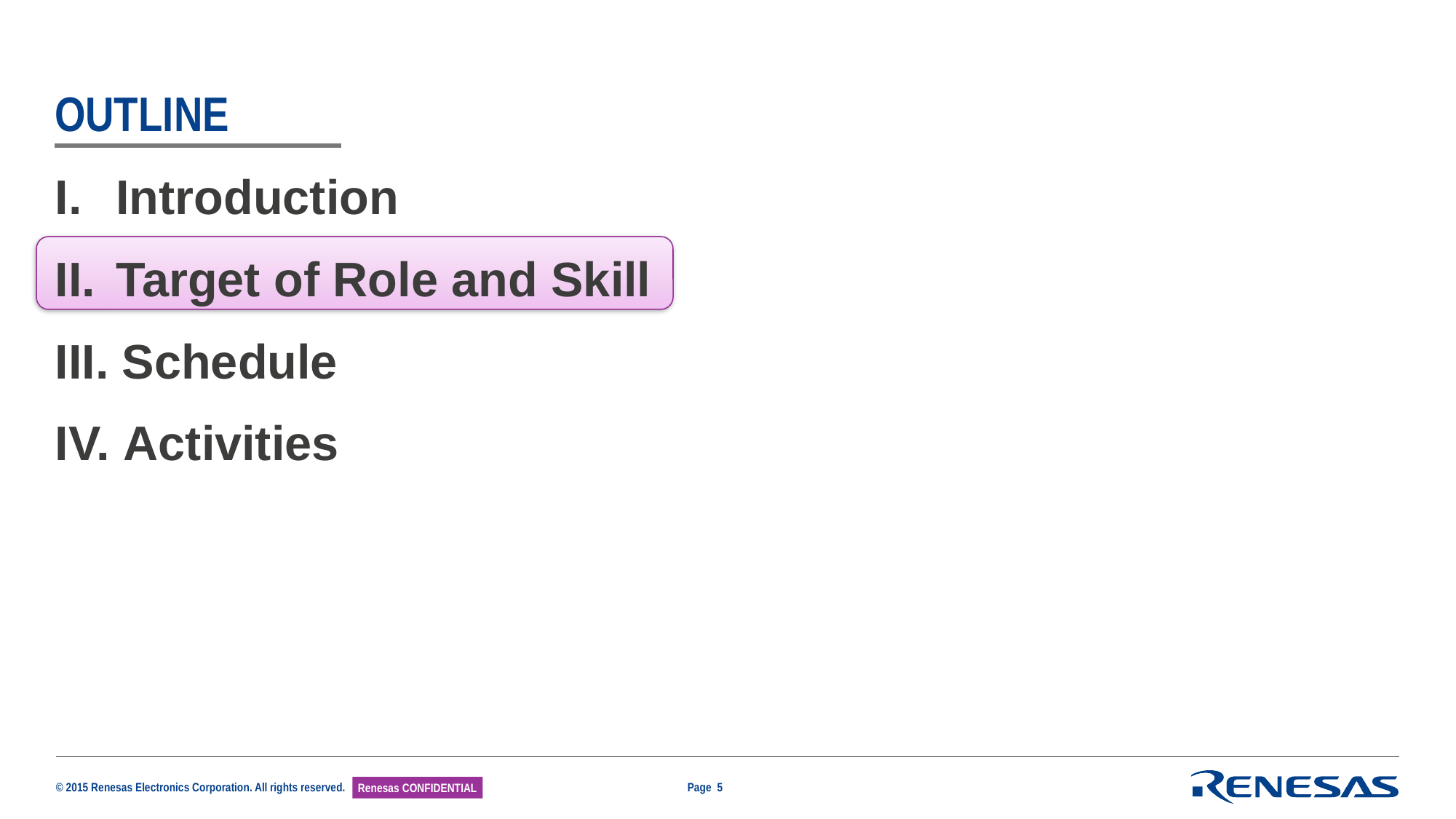

# OUTLINE
 Introduction
 Target of Role and Skill
 Schedule
 Activities

Page  5